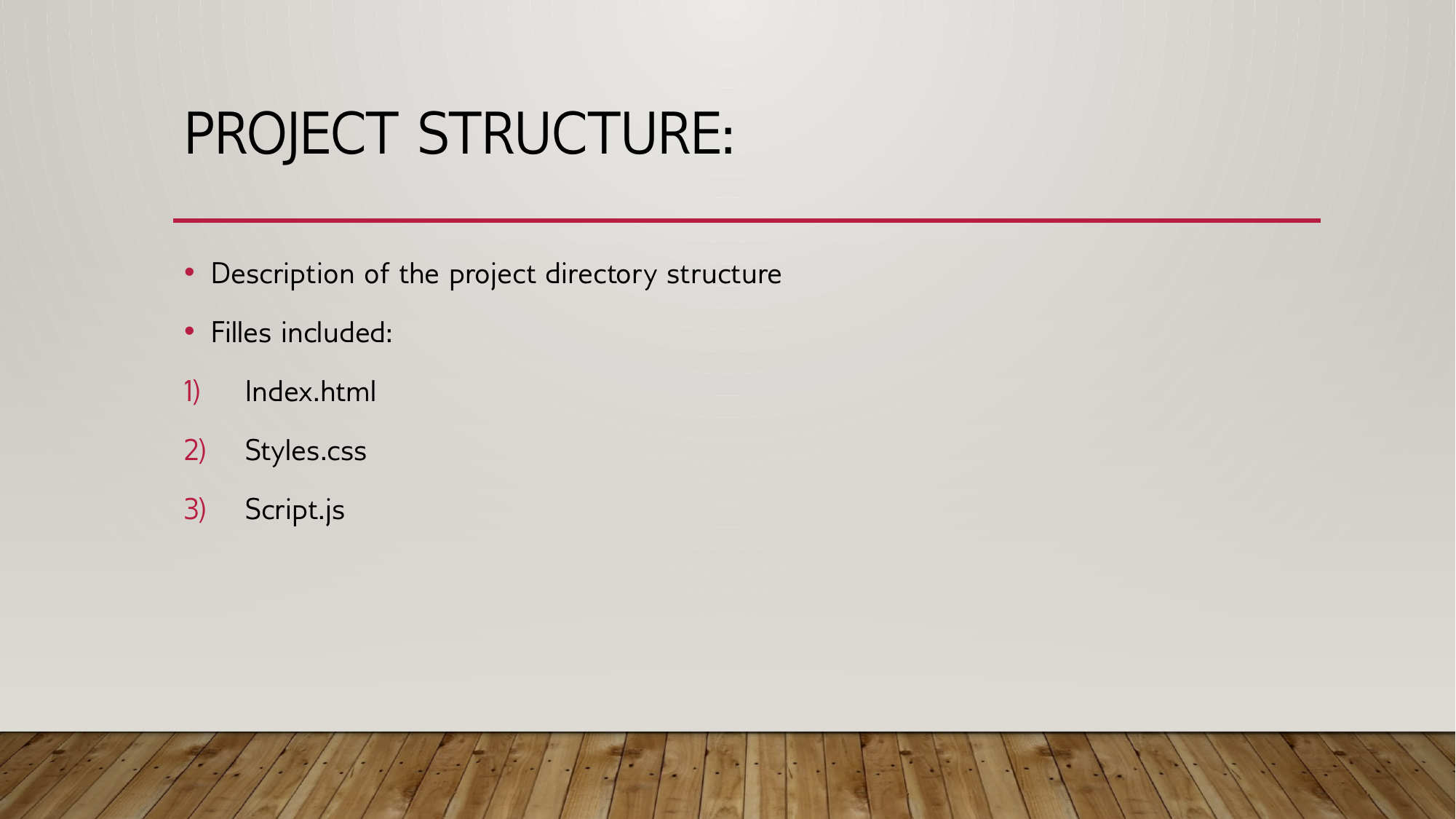

# Project structure:
Description of the project directory structure
Filles included:
Index.html
Styles.css
Script.js